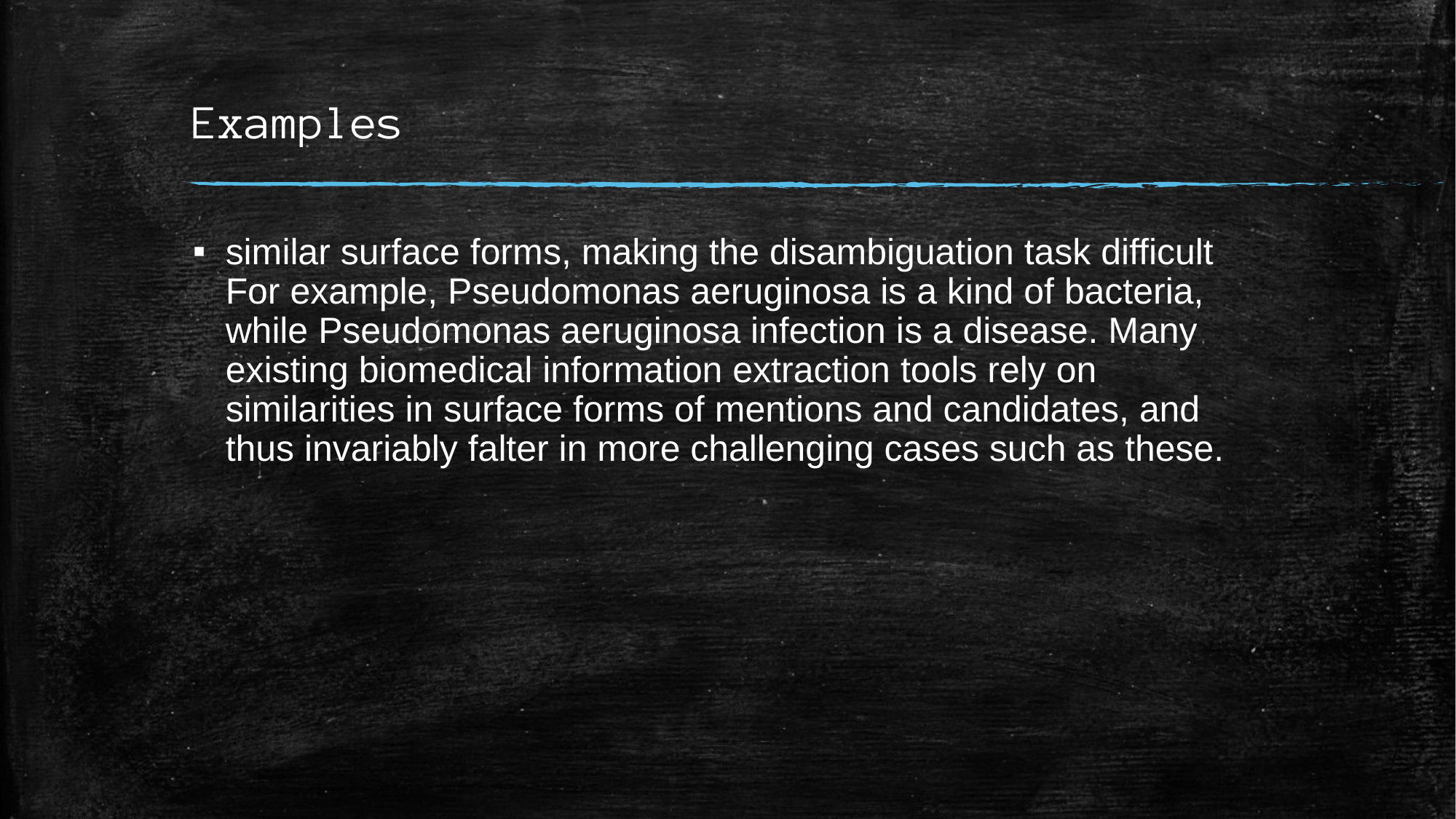

# Examples
similar surface forms, making the disambiguation task difficult For example, Pseudomonas aeruginosa is a kind of bacteria, while Pseudomonas aeruginosa infection is a disease. Many existing biomedical information extraction tools rely on similarities in surface forms of mentions and candidates, and thus invariably falter in more challenging cases such as these.